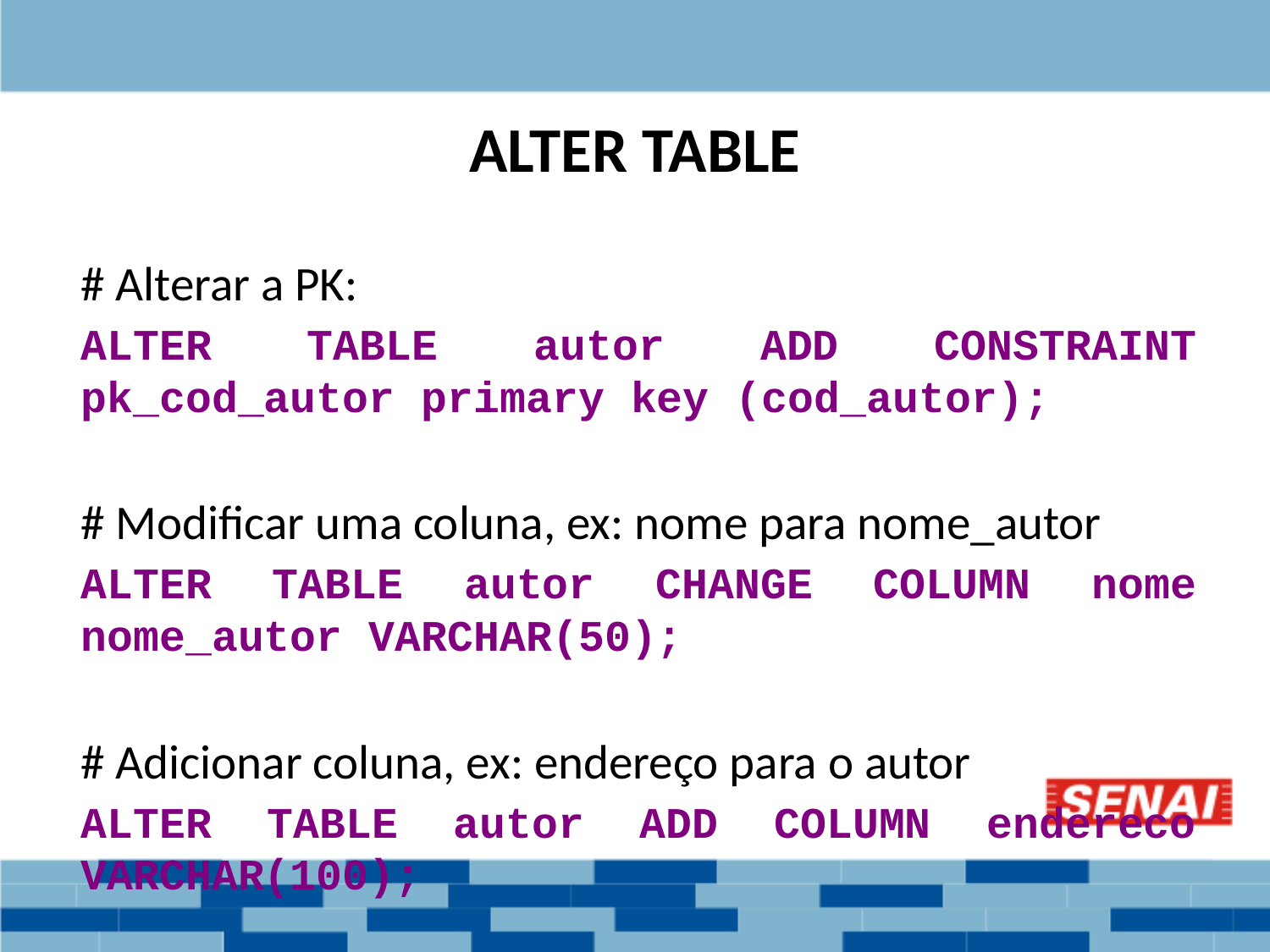

# ALTER TABLE
# Alterar a PK:
ALTER TABLE autor ADD CONSTRAINT pk_cod_autor primary key (cod_autor);

# Modificar uma coluna, ex: nome para nome_autor
ALTER TABLE autor CHANGE COLUMN nome nome_autor VARCHAR(50);

# Adicionar coluna, ex: endereço para o autor
ALTER TABLE autor ADD COLUMN endereco VARCHAR(100);